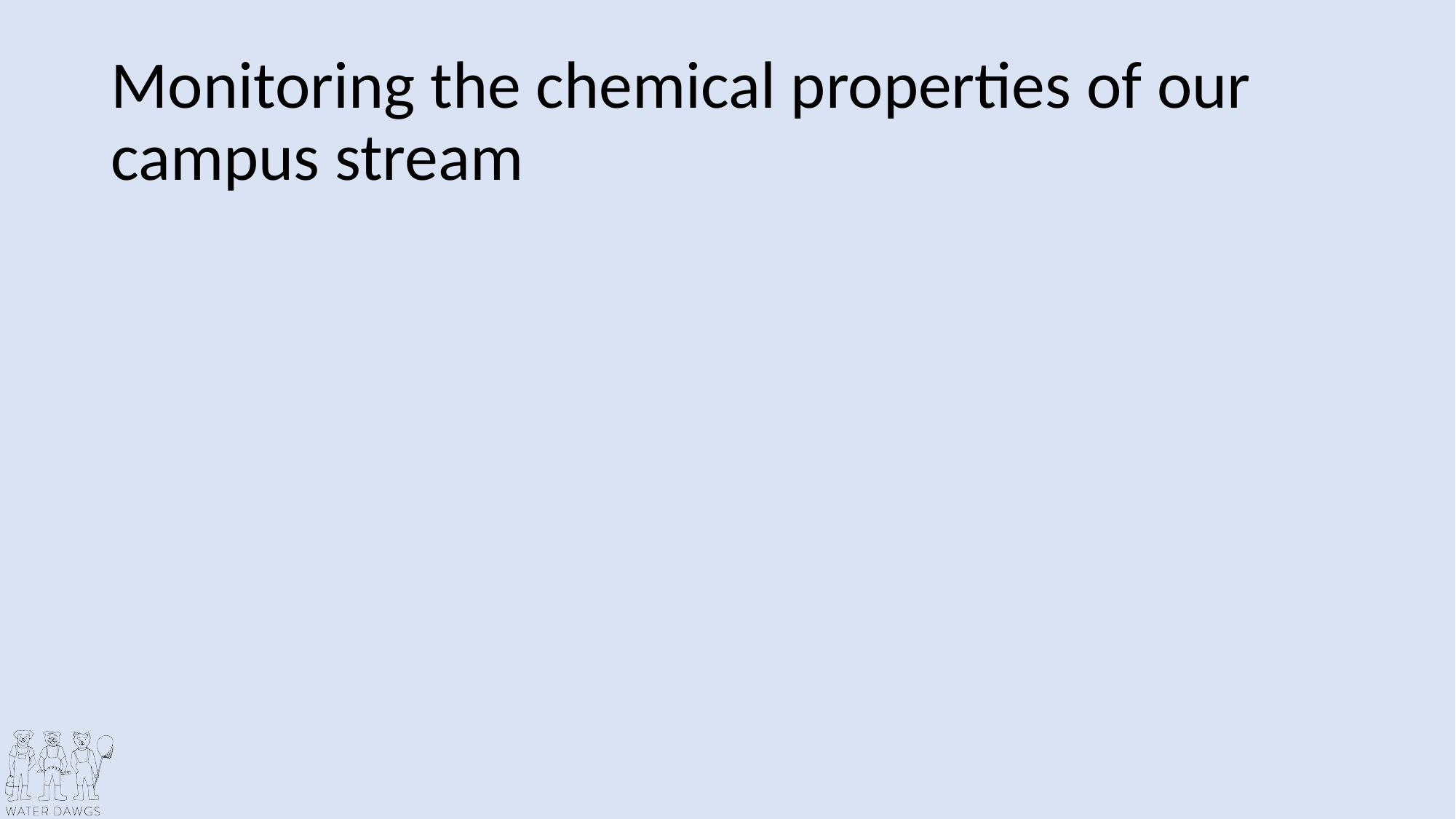

# Monitoring the chemical properties of our campus stream